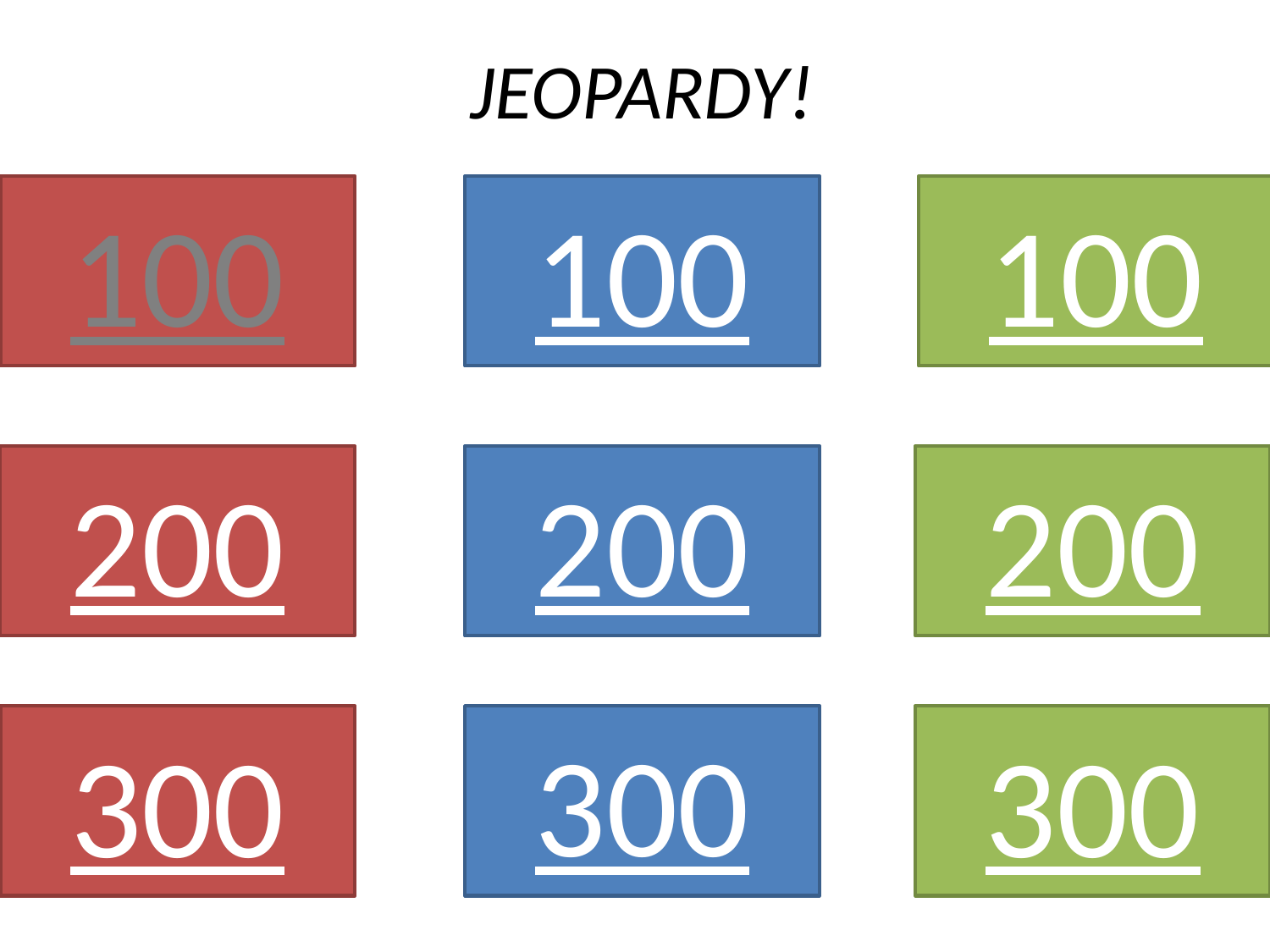

# JEOPARDY!
100
100
100
200
200
200
300
300
300